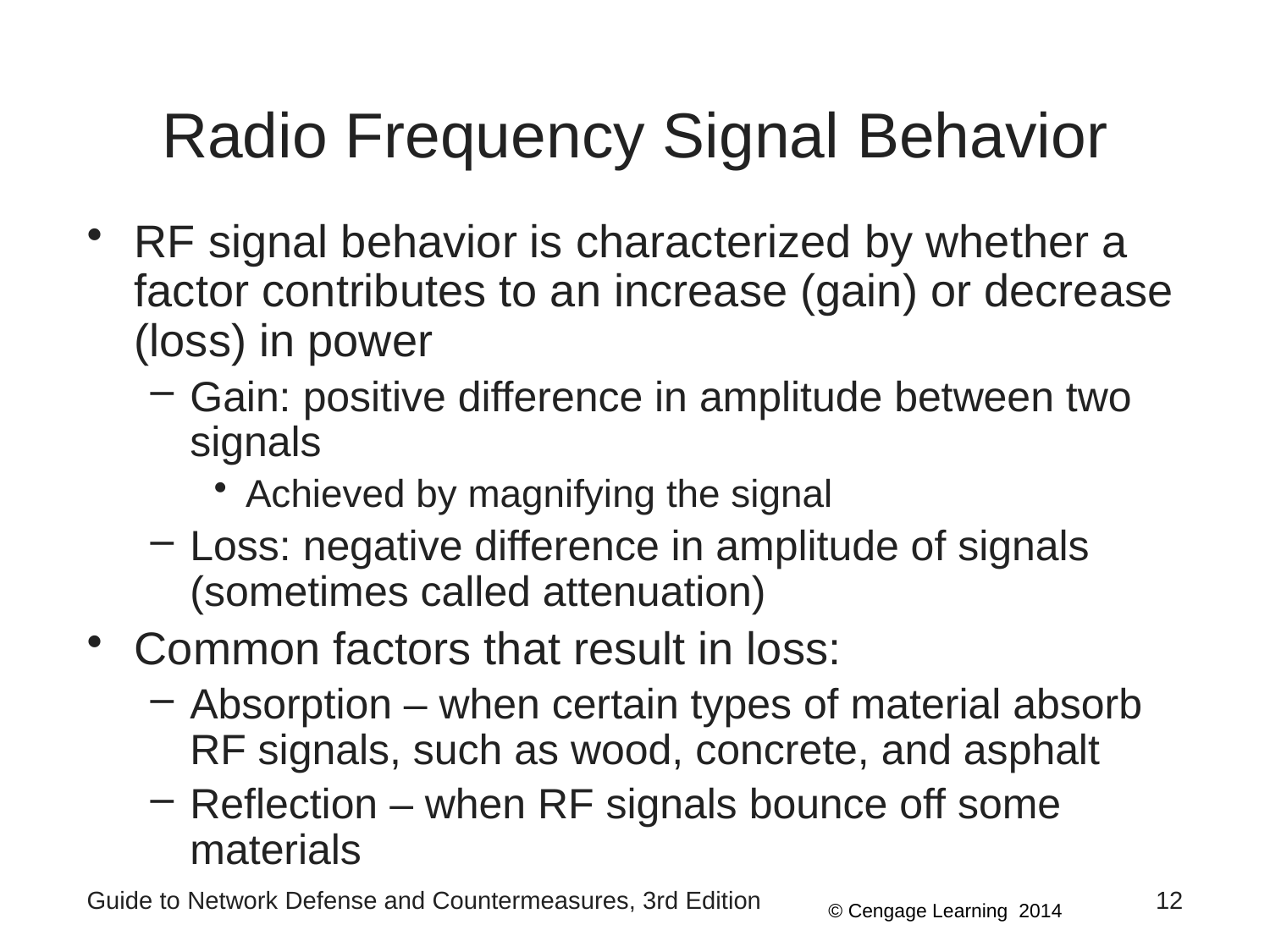

# Radio Frequency Signal Behavior
RF signal behavior is characterized by whether a factor contributes to an increase (gain) or decrease (loss) in power
Gain: positive difference in amplitude between two signals
Achieved by magnifying the signal
Loss: negative difference in amplitude of signals (sometimes called attenuation)
Common factors that result in loss:
Absorption – when certain types of material absorb RF signals, such as wood, concrete, and asphalt
Reflection – when RF signals bounce off some materials
Guide to Network Defense and Countermeasures, 3rd Edition
12